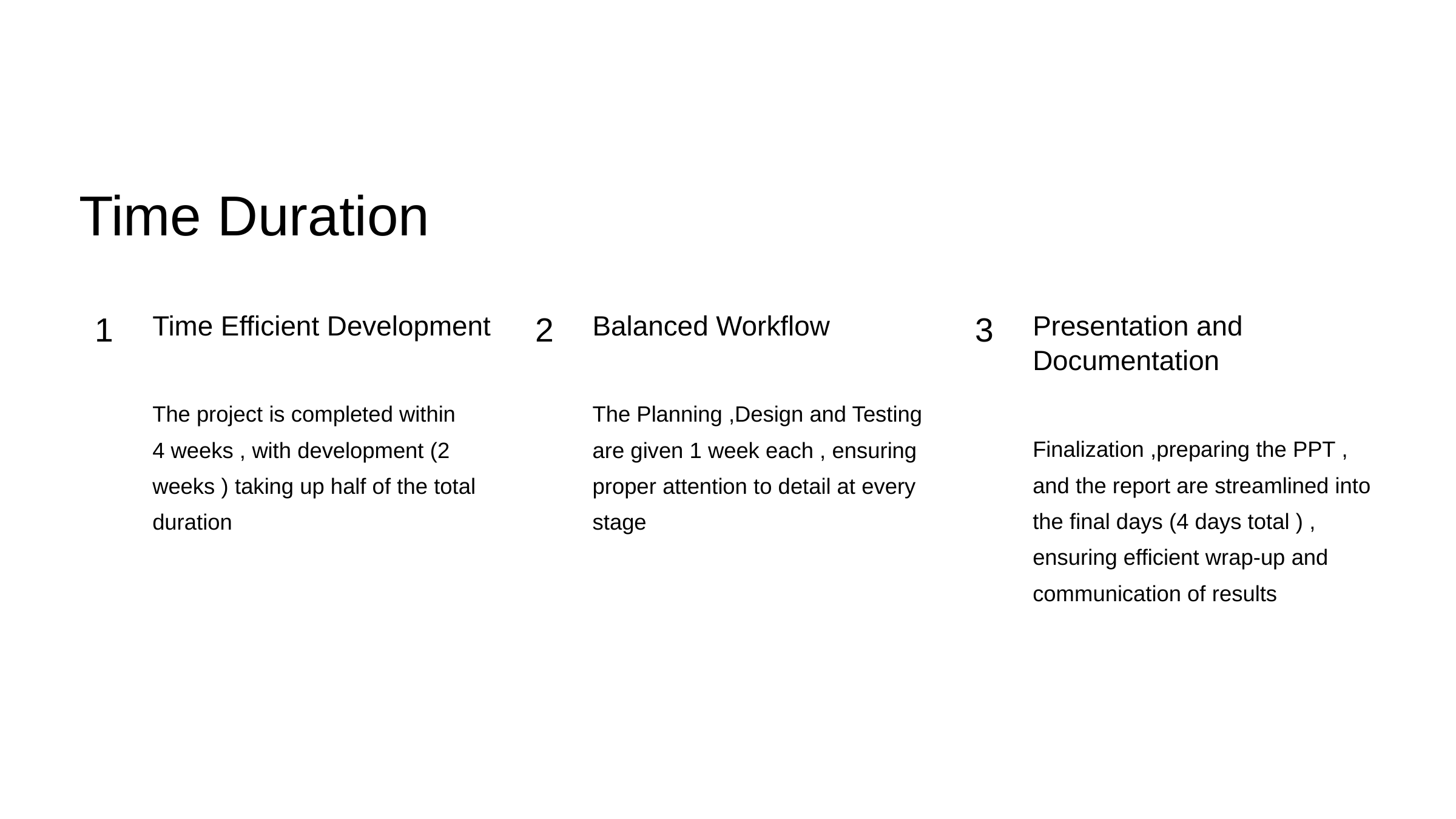

Time Duration

Time Efficient Development

Balanced Workflow

Presentation and Documentation
1
2
3
The project is completed within
4 weeks , with development (2 weeks ) taking up half of the total duration
The Planning ,Design and Testing are given 1 week each , ensuring proper attention to detail at every stage
Finalization ,preparing the PPT , and the report are streamlined into the final days (4 days total ) , ensuring efficient wrap-up and communication of results